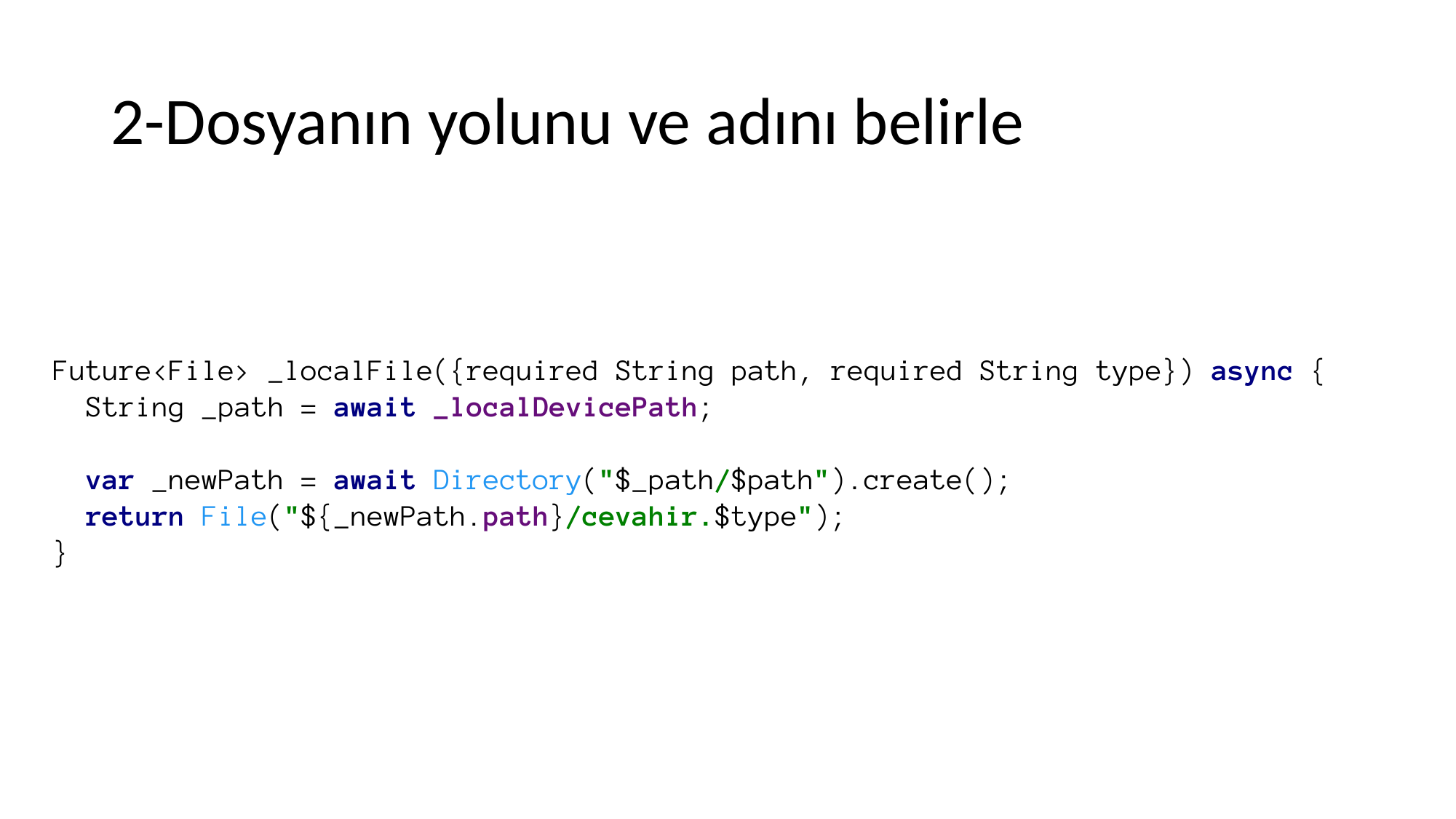

# 2-Dosyanın yolunu ve adını belirle
Future<File> _localFile({required String path, required String type}) async {
  String _path = await _localDevicePath;
  var _newPath = await Directory("$_path/$path").create();
  return File("${_newPath.path}/cevahir.$type");
}